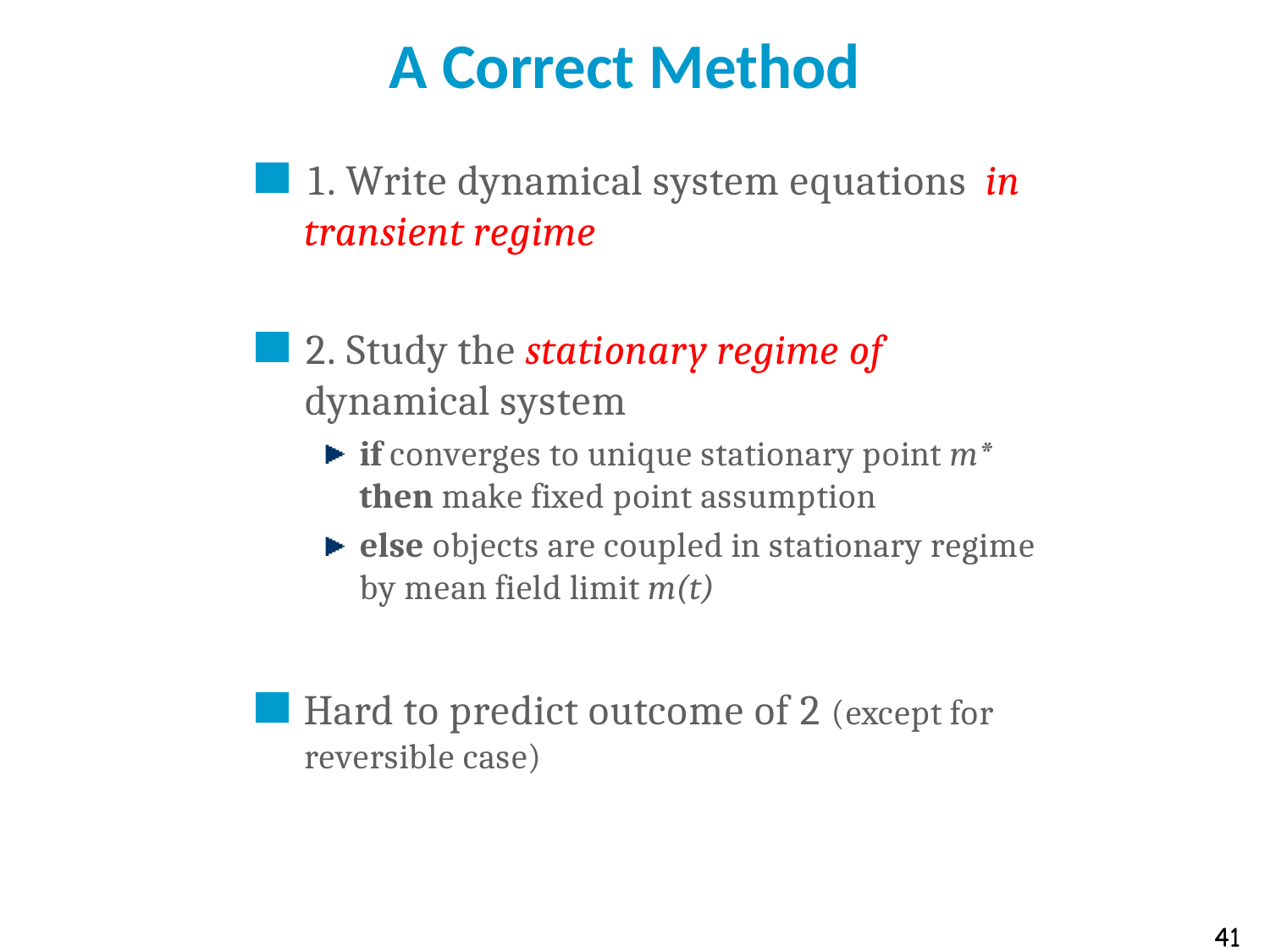

# A Correct Method
1. Write dynamical system equations  in transient regime

2. Study the stationary regime of dynamical system
if converges to unique stationary point m* then make fixed point assumption
else objects are coupled in stationary regime by mean field limit m(t)

Hard to predict outcome of 2 (except for reversible case)
41